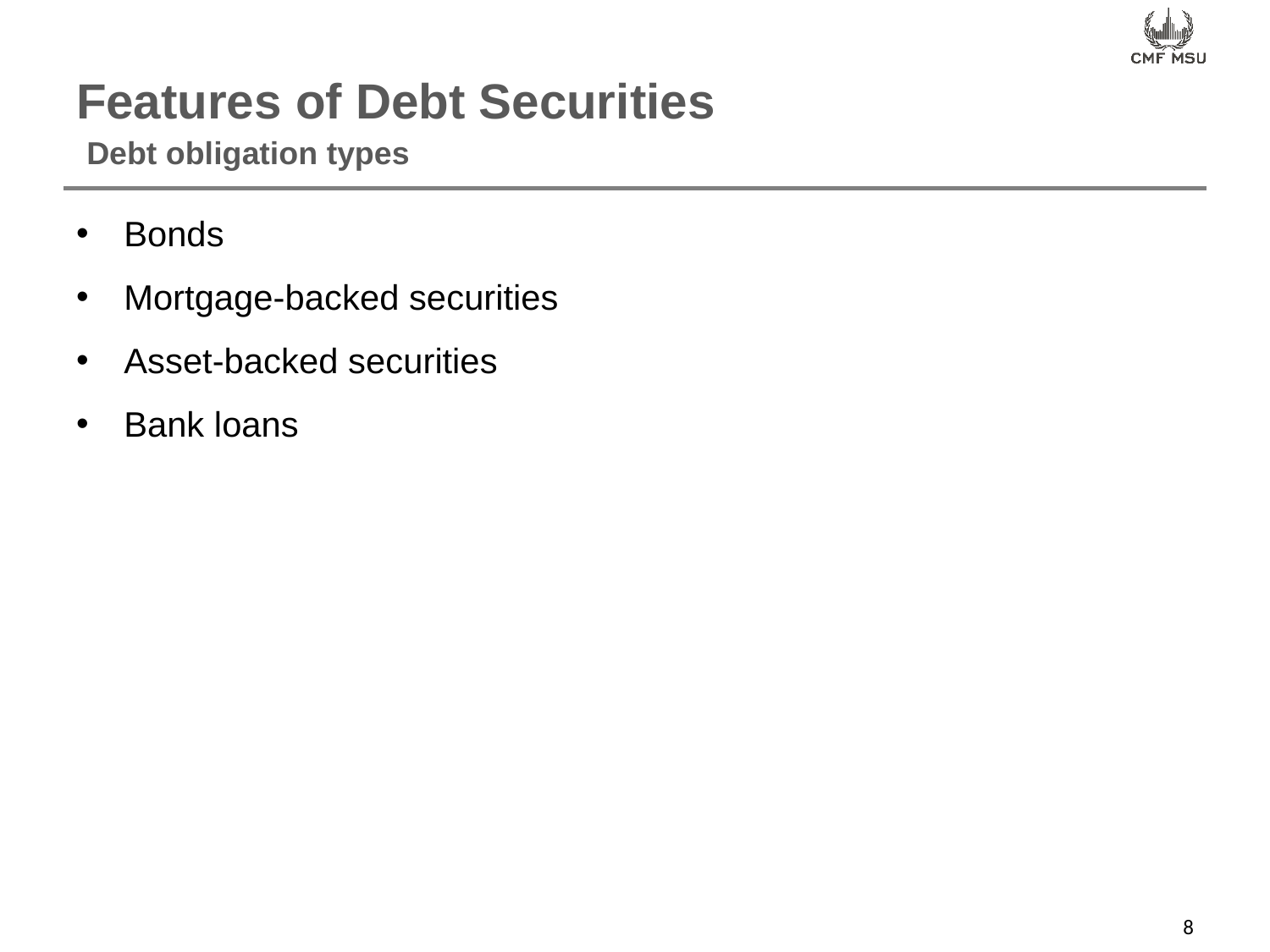

# Features of Debt Securities
Debt obligation types
Bonds
Mortgage-backed securities
Asset-backed securities
Bank loans
8